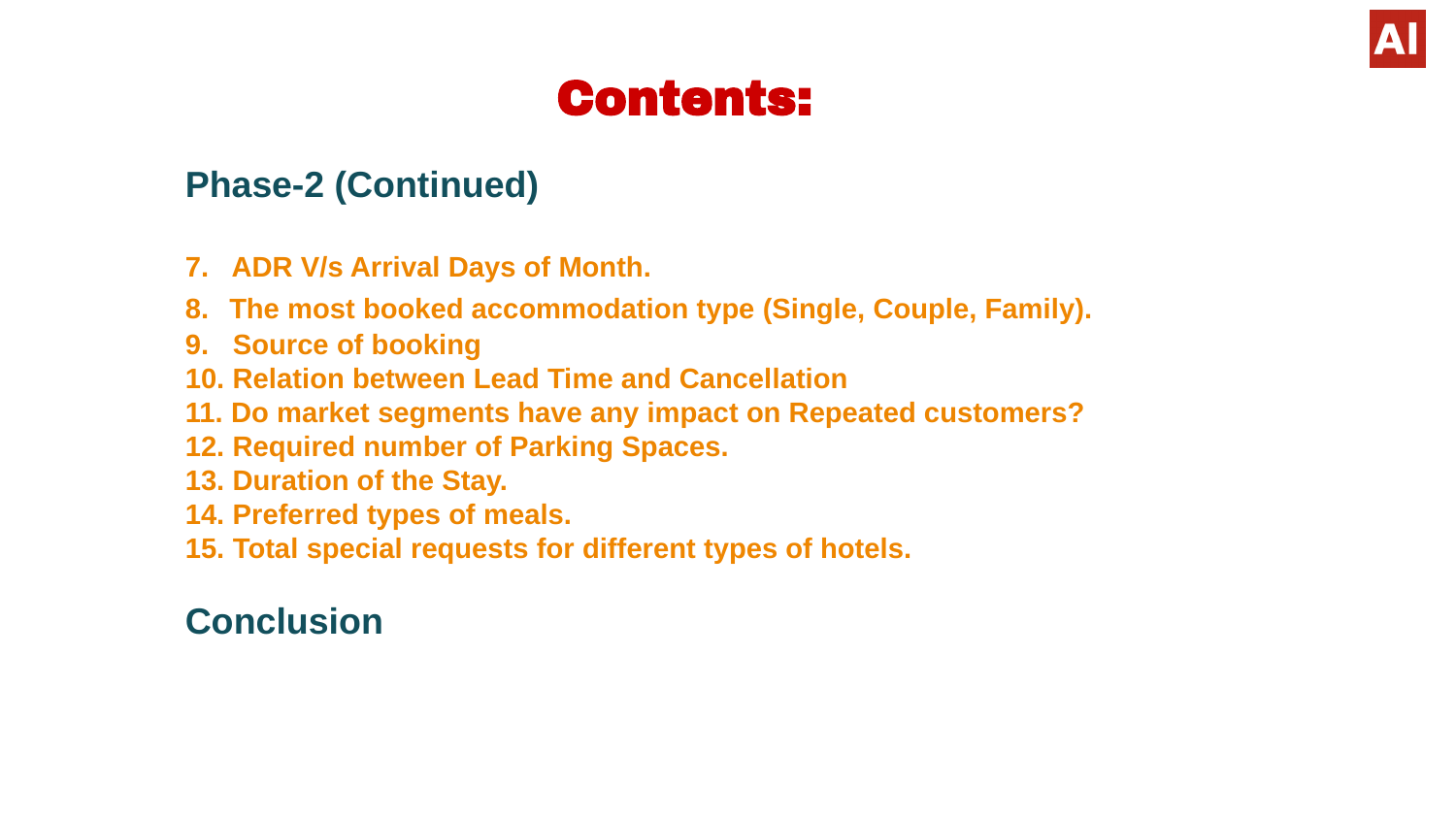

Contents:
Phase-2 (Continued)

7.   ADR V/s Arrival Days of Month.
8.  The most booked accommodation type (Single, Couple, Family).
9.   Source of booking
10. Relation between Lead Time and Cancellation
11. Do market segments have any impact on Repeated customers?
12. Required number of Parking Spaces.
13. Duration of the Stay.
14. Preferred types of meals.
15. Total special requests for different types of hotels.

Conclusion